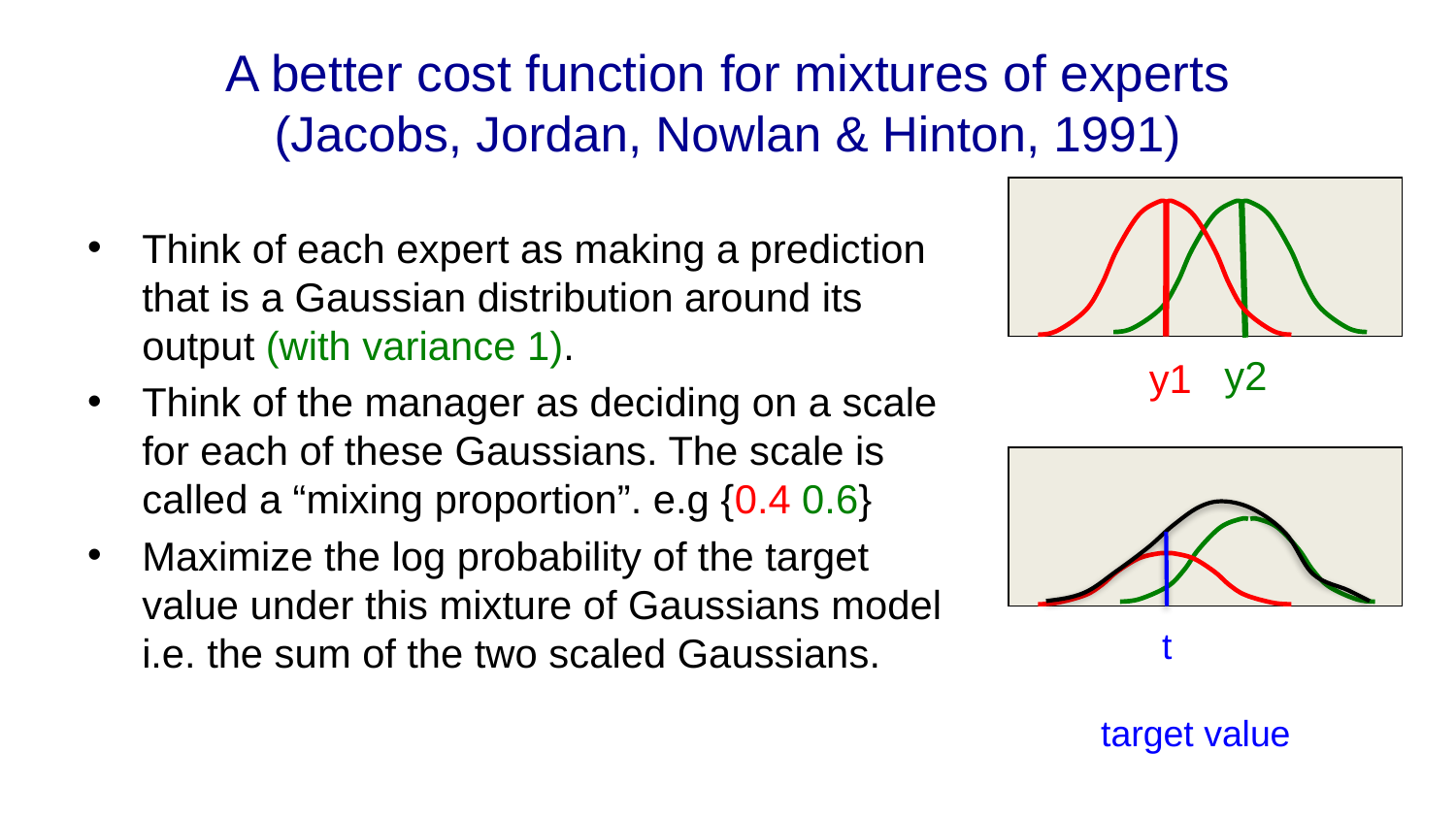

# A better cost function for mixtures of experts (Jacobs, Jordan, Nowlan & Hinton, 1991)

Think of each expert as making a prediction that is a Gaussian distribution around its output (with variance 1).
Think of the manager as deciding on a scale for each of these Gaussians. The scale is called a “mixing proportion”. e.g {0.4 0.6}
Maximize the log probability of the target value under this mixture of Gaussians model i.e. the sum of the two scaled Gaussians.
y2
y1

      t
target value